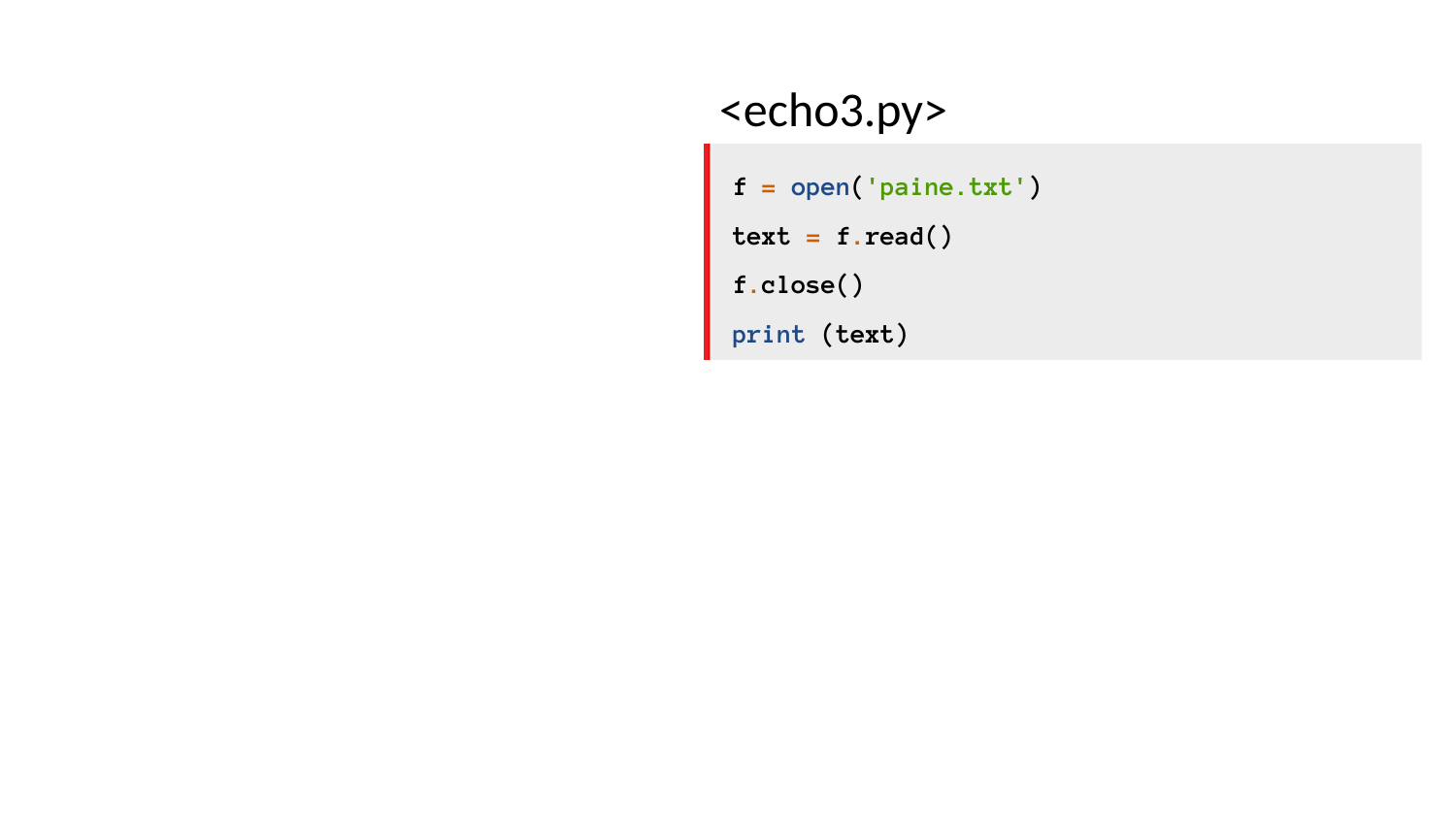

<echo3.py>
f = open('paine.txt')
text = f.read()
f.close()
print (text)